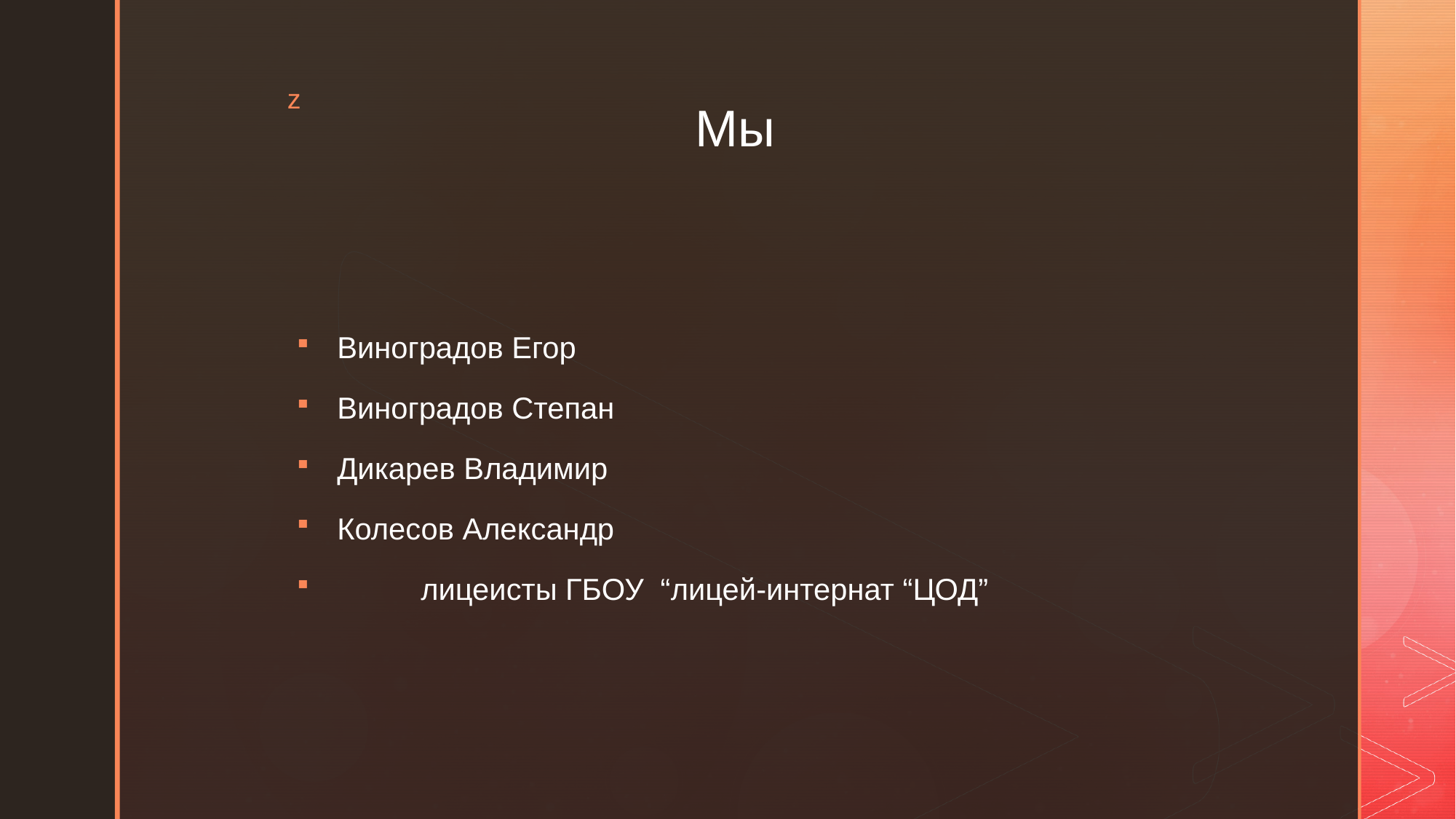

# Мы
Виноградов Егор
Виноградов Степан
Дикарев Владимир
Колесов Александр
          лицеисты ГБОУ  “лицей-интернат “ЦОД”